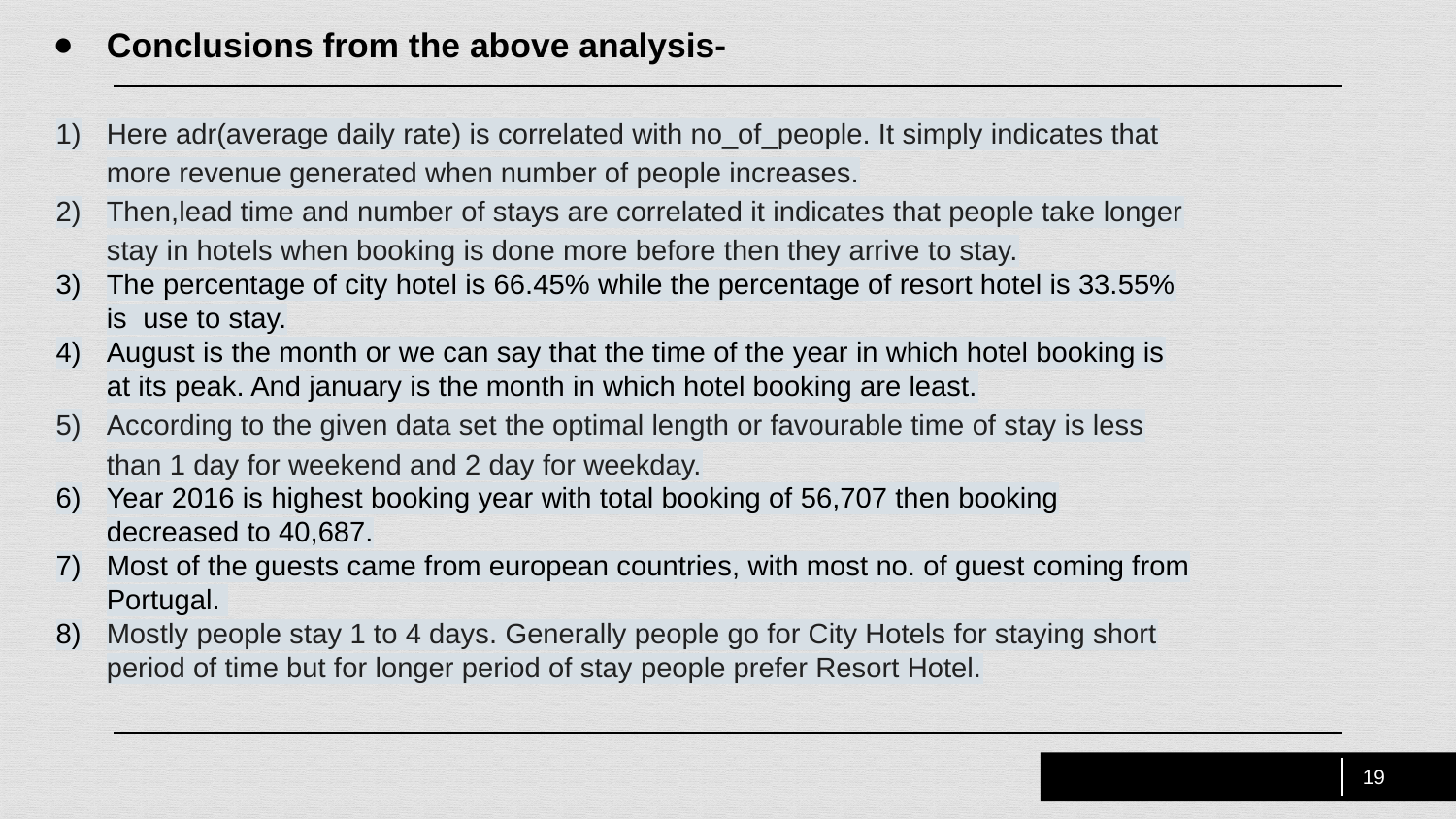

Conclusions from the above analysis-
Here adr(average daily rate) is correlated with no_of_people. It simply indicates that more revenue generated when number of people increases.
Then,lead time and number of stays are correlated it indicates that people take longer stay in hotels when booking is done more before then they arrive to stay.
The percentage of city hotel is 66.45% while the percentage of resort hotel is 33.55% is  use to stay.
August is the month or we can say that the time of the year in which hotel booking is at its peak. And january is the month in which hotel booking are least.
According to the given data set the optimal length or favourable time of stay is less than 1 day for weekend and 2 day for weekday.
Year 2016 is highest booking year with total booking of 56,707 then booking decreased to 40,687.
Most of the guests came from european countries, with most no. of guest coming from Portugal.
Mostly people stay 1 to 4 days. Generally people go for City Hotels for staying short period of time but for longer period of stay people prefer Resort Hotel.